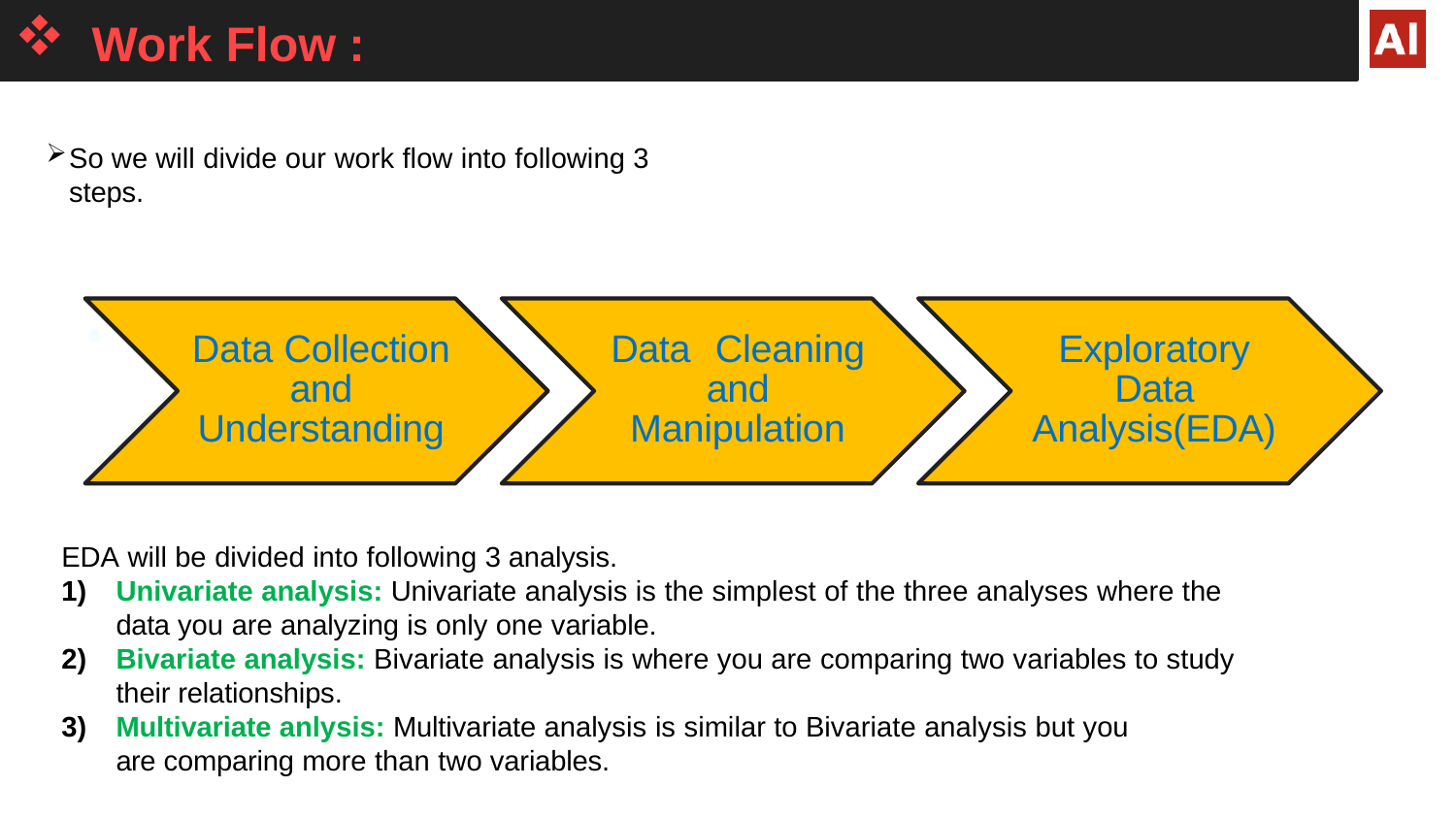

Work Flow :

So we will divide our work flow into following 3 steps.

●
Data Collection and Understanding
Data	Cleaning and Manipulation
Exploratory Data Analysis(EDA)
EDA will be divided into following 3 analysis.
Univariate analysis: Univariate analysis is the simplest of the three analyses where the data you are analyzing is only one variable.
Bivariate analysis: Bivariate analysis is where you are comparing two variables to study their relationships.
Multivariate anlysis: Multivariate analysis is similar to Bivariate analysis but you are comparing more than two variables.